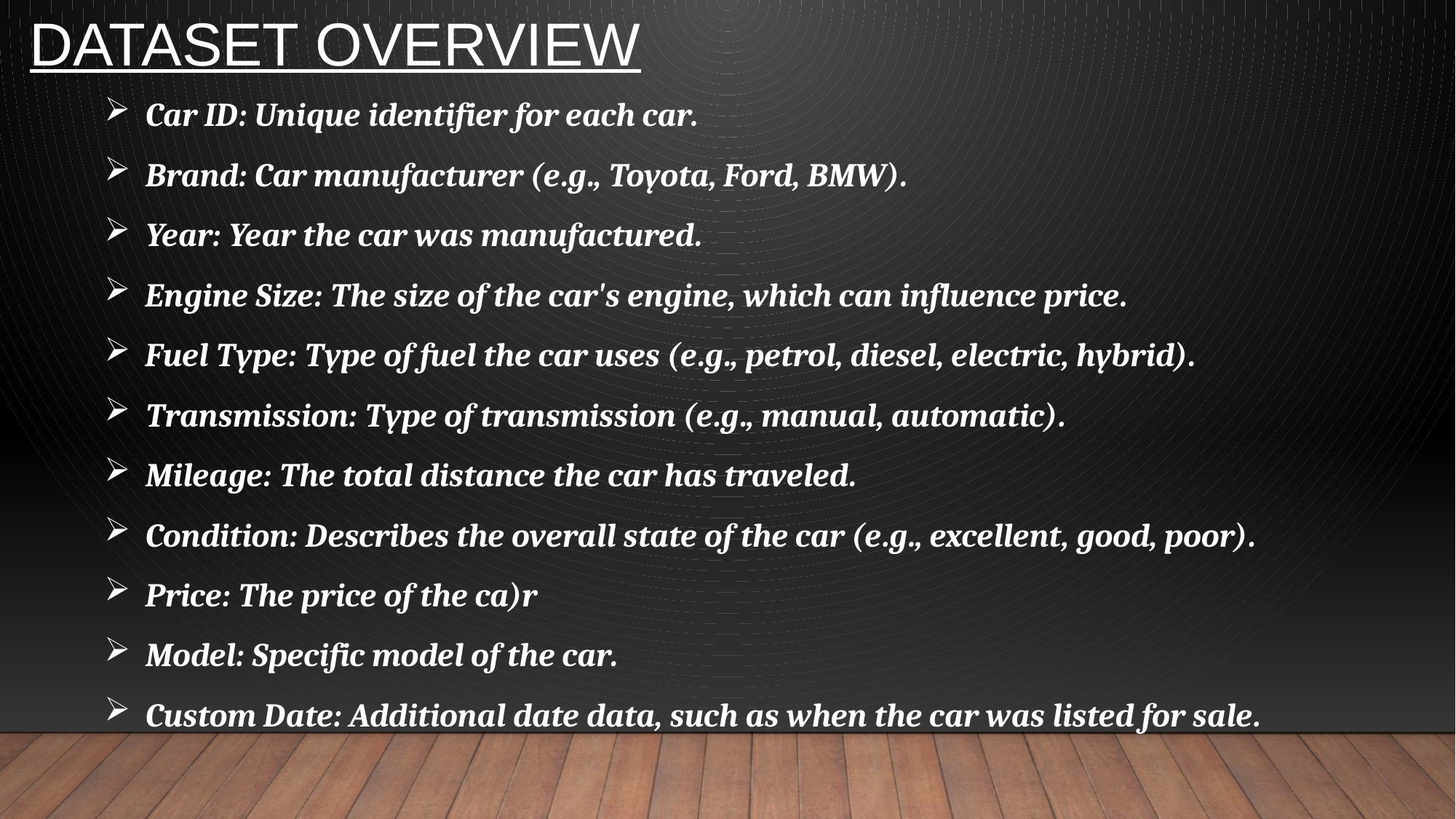

DATASET OVERVIEW
Car ID: Unique identifier for each car.
Brand: Car manufacturer (e.g., Toyota, Ford, BMW).
Year: Year the car was manufactured.
Engine Size: The size of the car's engine, which can influence price.
Fuel Type: Type of fuel the car uses (e.g., petrol, diesel, electric, hybrid).
Transmission: Type of transmission (e.g., manual, automatic).
Mileage: The total distance the car has traveled.
Condition: Describes the overall state of the car (e.g., excellent, good, poor).
Price: The price of the ca)r
Model: Specific model of the car.
Custom Date: Additional date data, such as when the car was listed for sale.